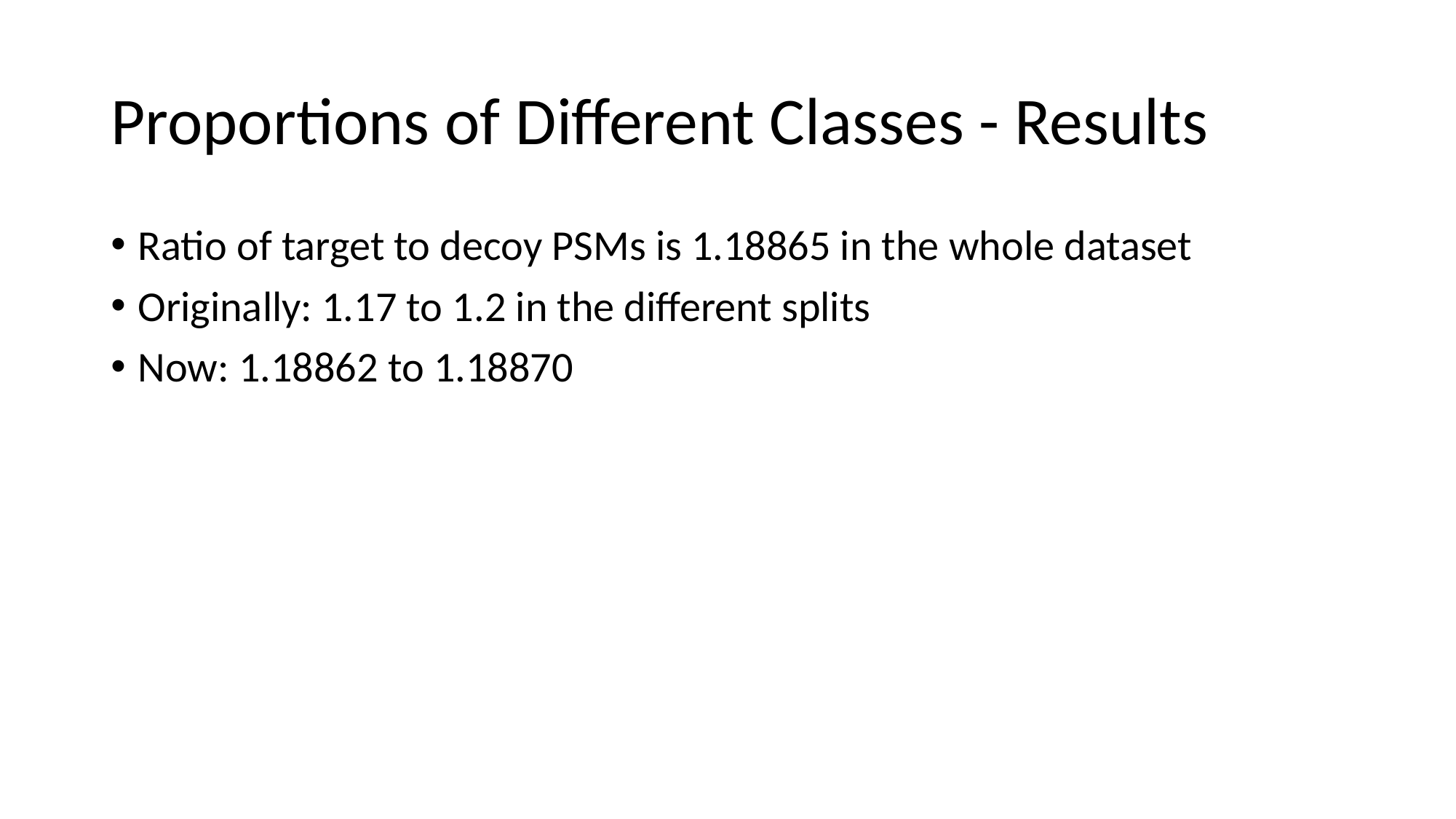

# Proportions of Different Classes - Results
Ratio of target to decoy PSMs is 1.18865 in the whole dataset
Originally: 1.17 to 1.2 in the different splits
Now: 1.18862 to 1.18870